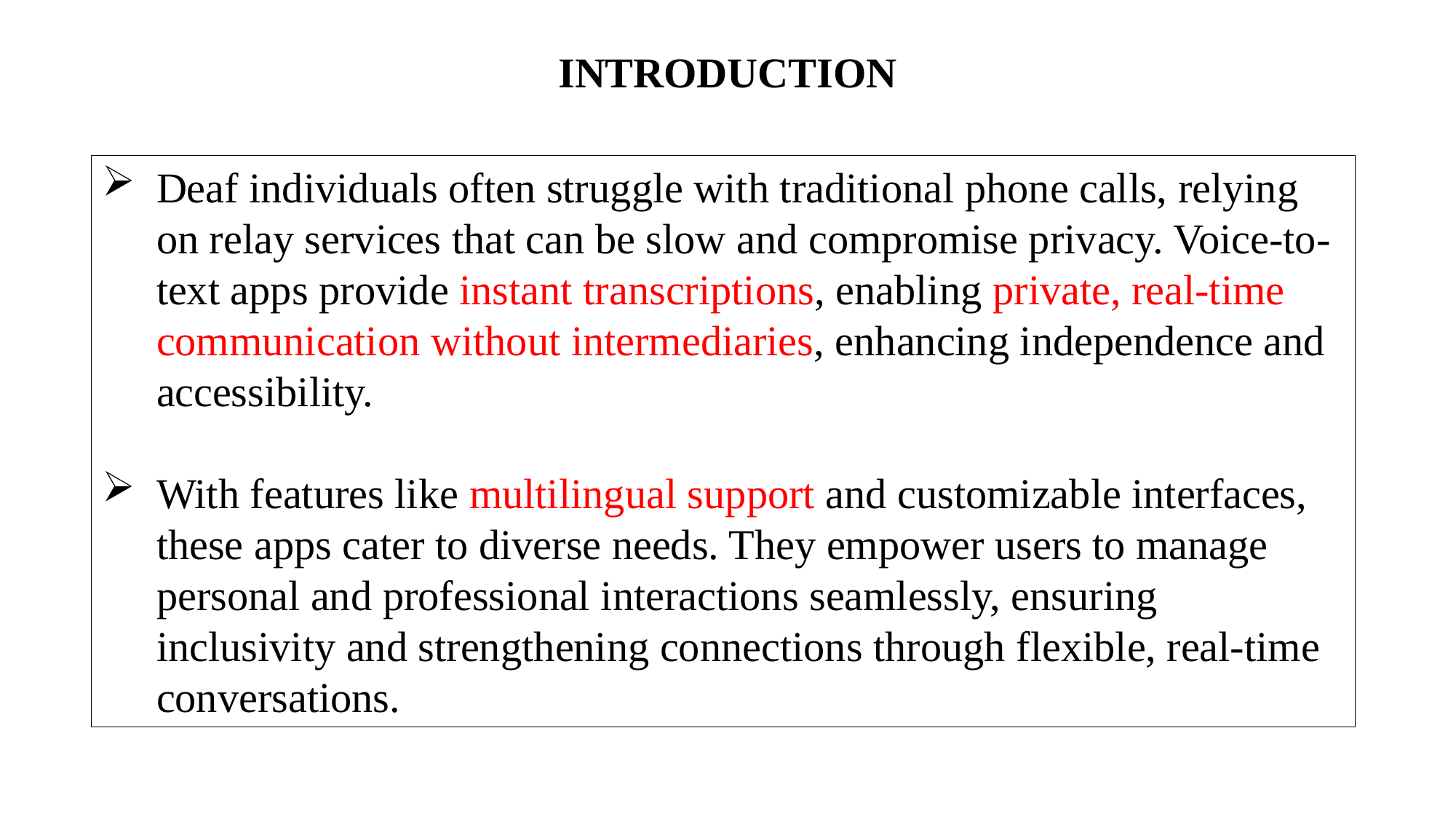

# INTRODUCTION
Deaf individuals often struggle with traditional phone calls, relying on relay services that can be slow and compromise privacy. Voice-to-text apps provide instant transcriptions, enabling private, real-time communication without intermediaries, enhancing independence and accessibility.

With features like multilingual support and customizable interfaces, these apps cater to diverse needs. They empower users to manage personal and professional interactions seamlessly, ensuring inclusivity and strengthening connections through flexible, real-time conversations.